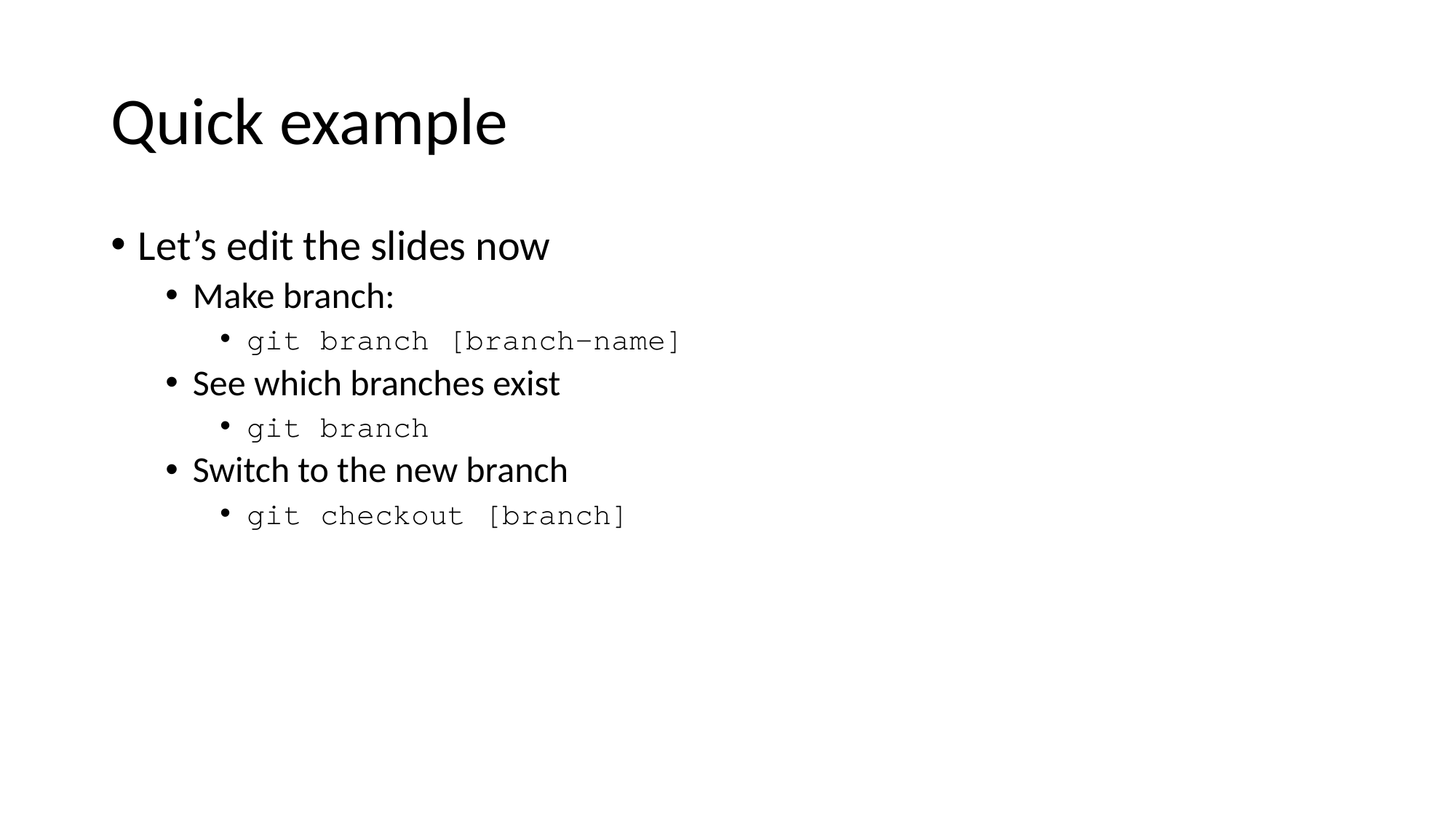

# Quick example
Let’s edit the slides now
Make branch:
git branch [branch-name]
See which branches exist
git branch
Switch to the new branch
git checkout [branch]